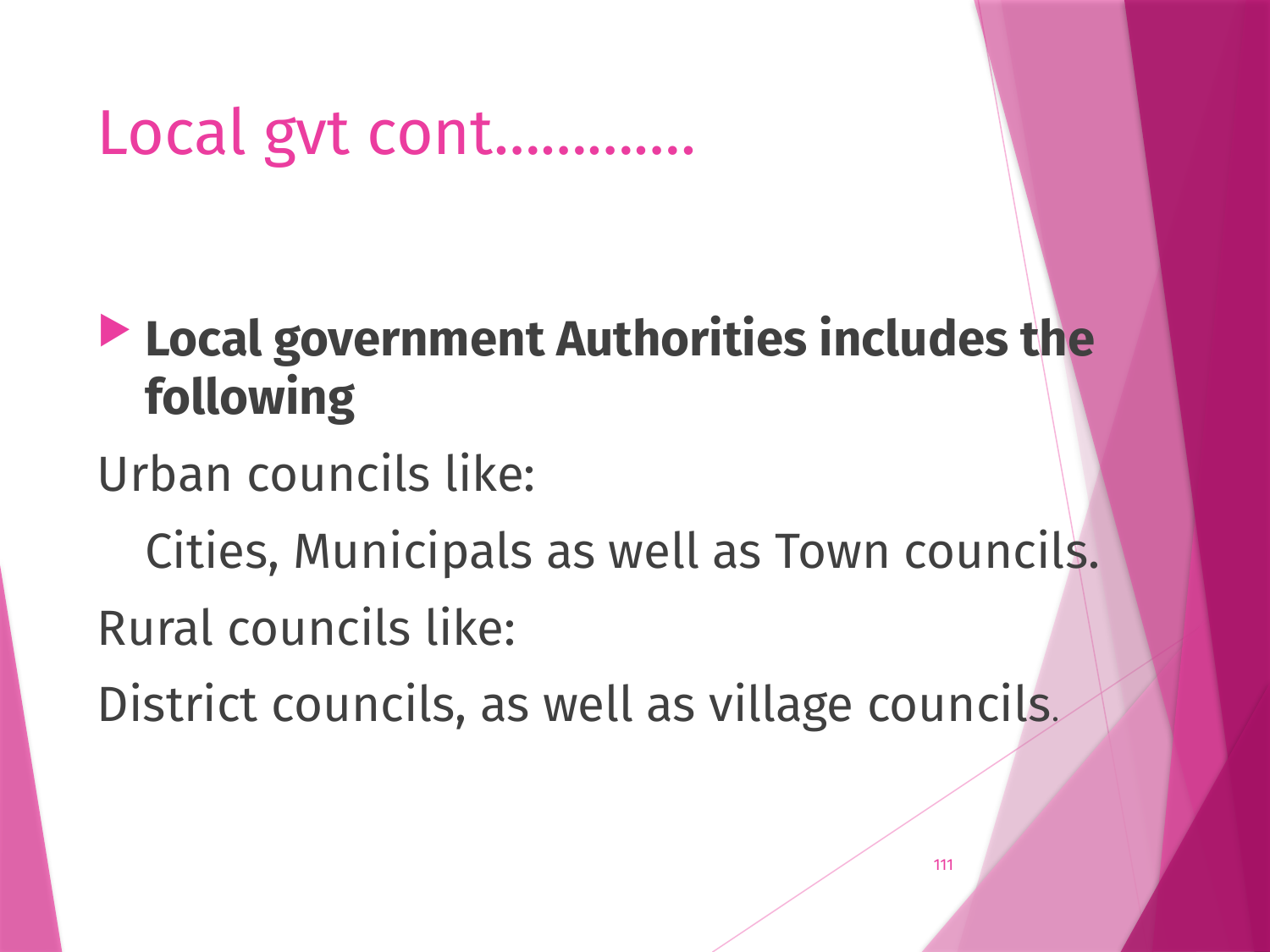

# Local gvt cont………….
Local government Authorities includes the following
Urban councils like:
	Cities, Municipals as well as Town councils.
Rural councils like:
District councils, as well as village councils.
111